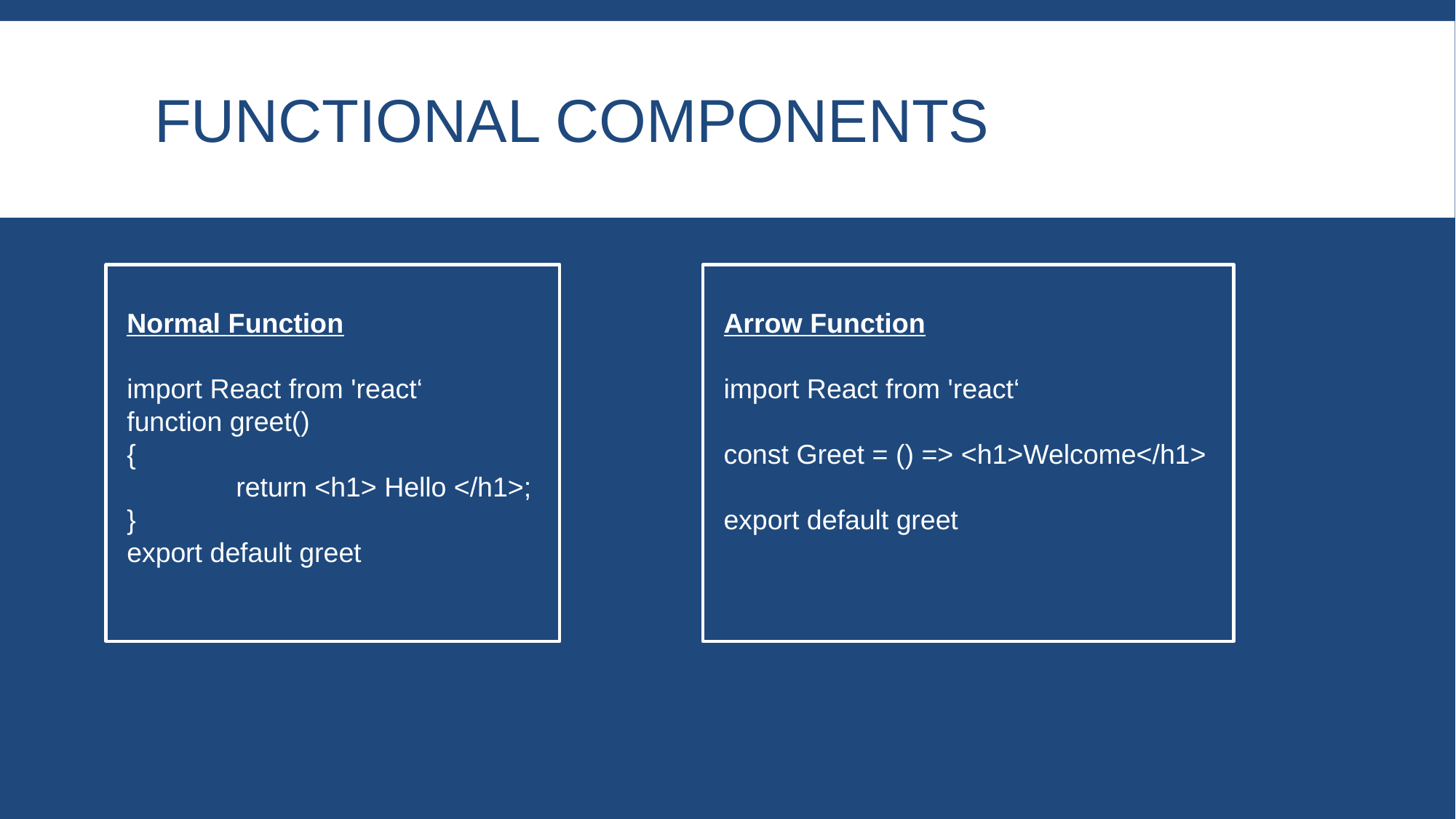

# Functional components

Arrow Function

import React from 'react‘

const Greet = () => <h1>Welcome</h1>
export default greet
Normal Function

import React from 'react‘
function greet()
{
	return <h1> Hello </h1>;
}
export default greet